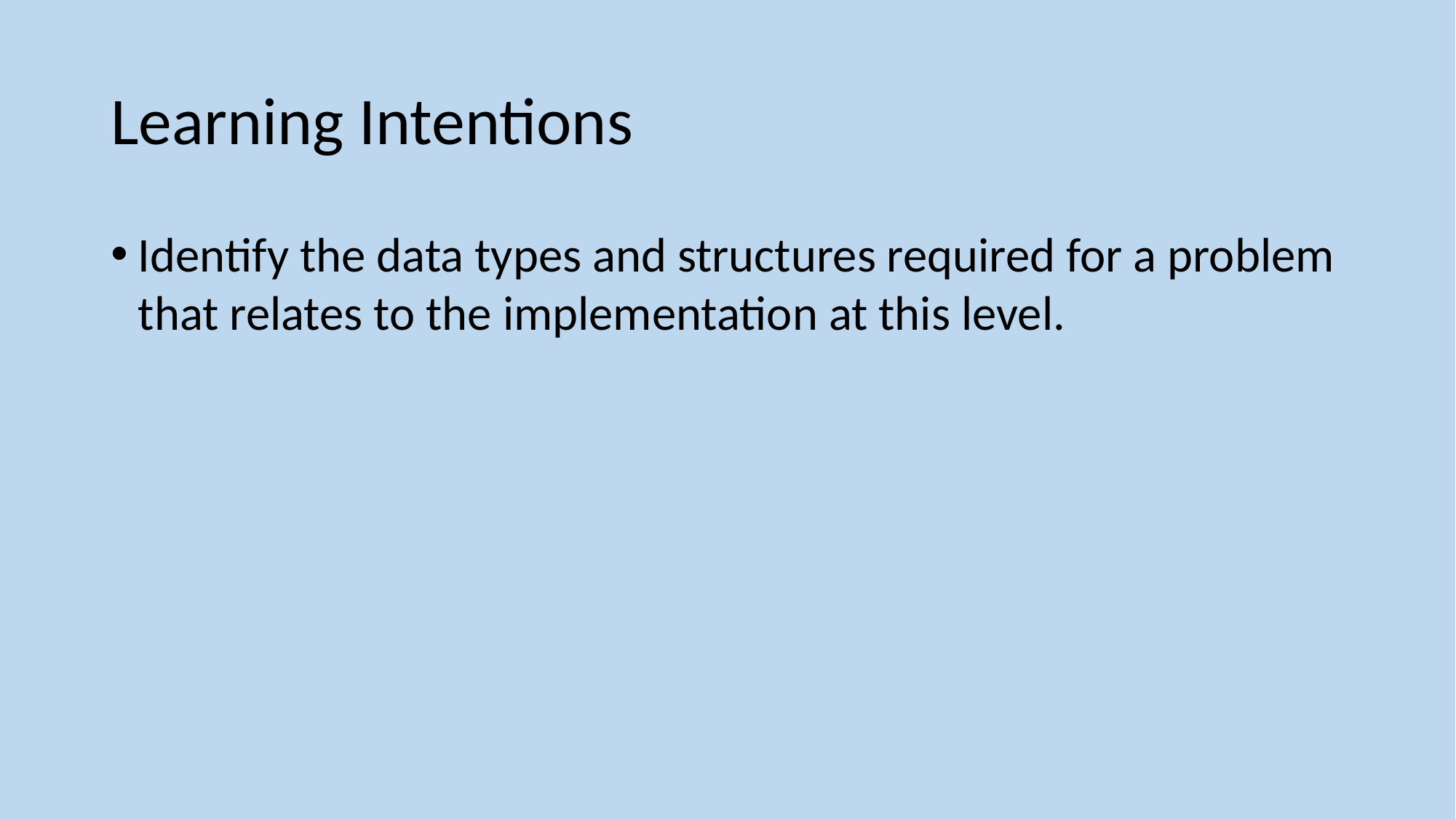

# Learning Intentions
Identify the data types and structures required for a problem that relates to the implementation at this level.